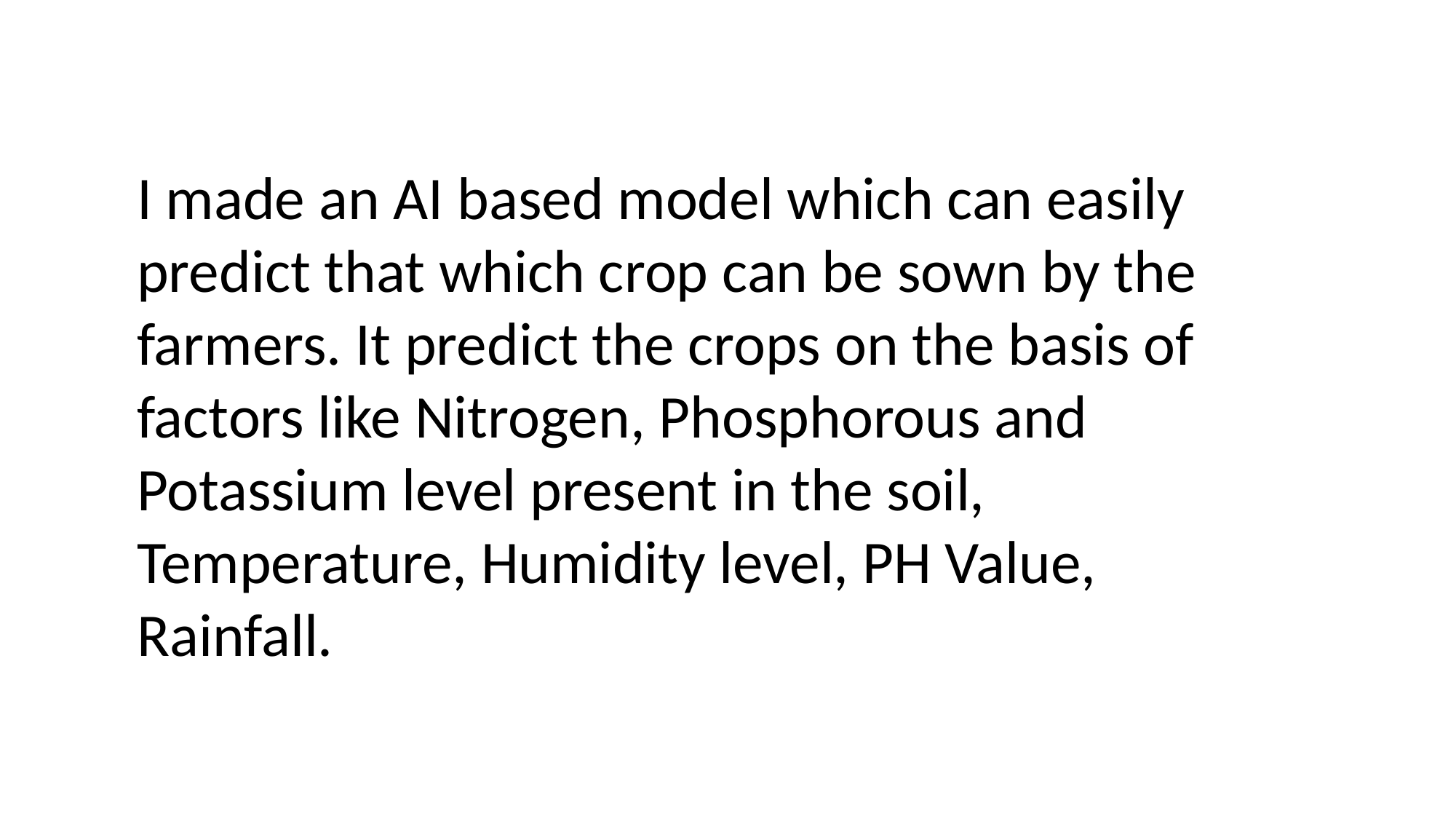

I made an AI based model which can easily predict that which crop can be sown by the farmers. It predict the crops on the basis of factors like Nitrogen, Phosphorous and Potassium level present in the soil, Temperature, Humidity level, PH Value, Rainfall.